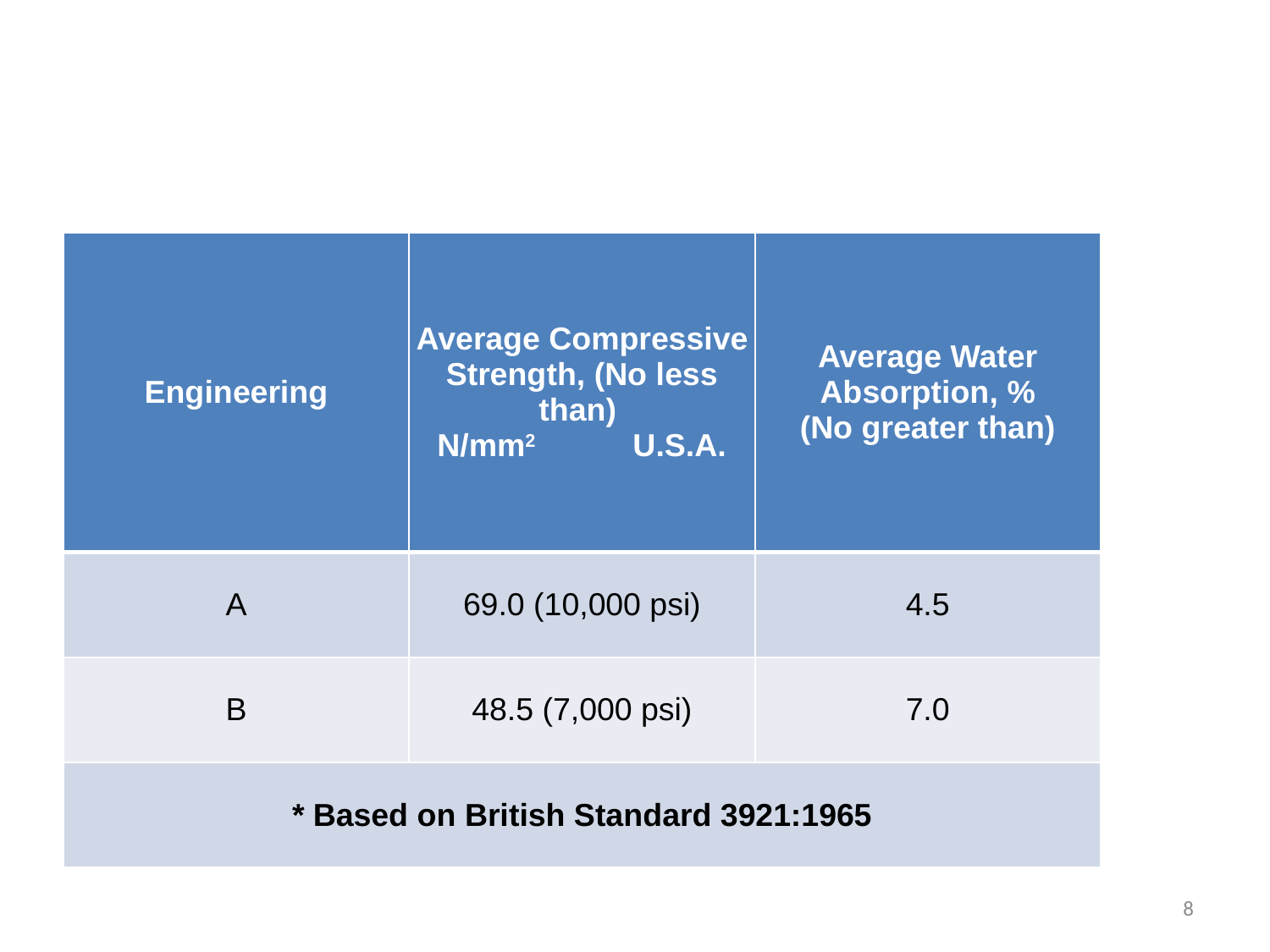

#
| Engineering | Average Compressive Strength, (No less than)  N/mm2           U.S.A. | Average Water Absorption, % (No greater than) |
| --- | --- | --- |
| A | 69.0 (10,000 psi) | 4.5 |
| B | 48.5 (7,000 psi) | 7.0 |
| \* Based on British Standard 3921:1965 |  |  |
8